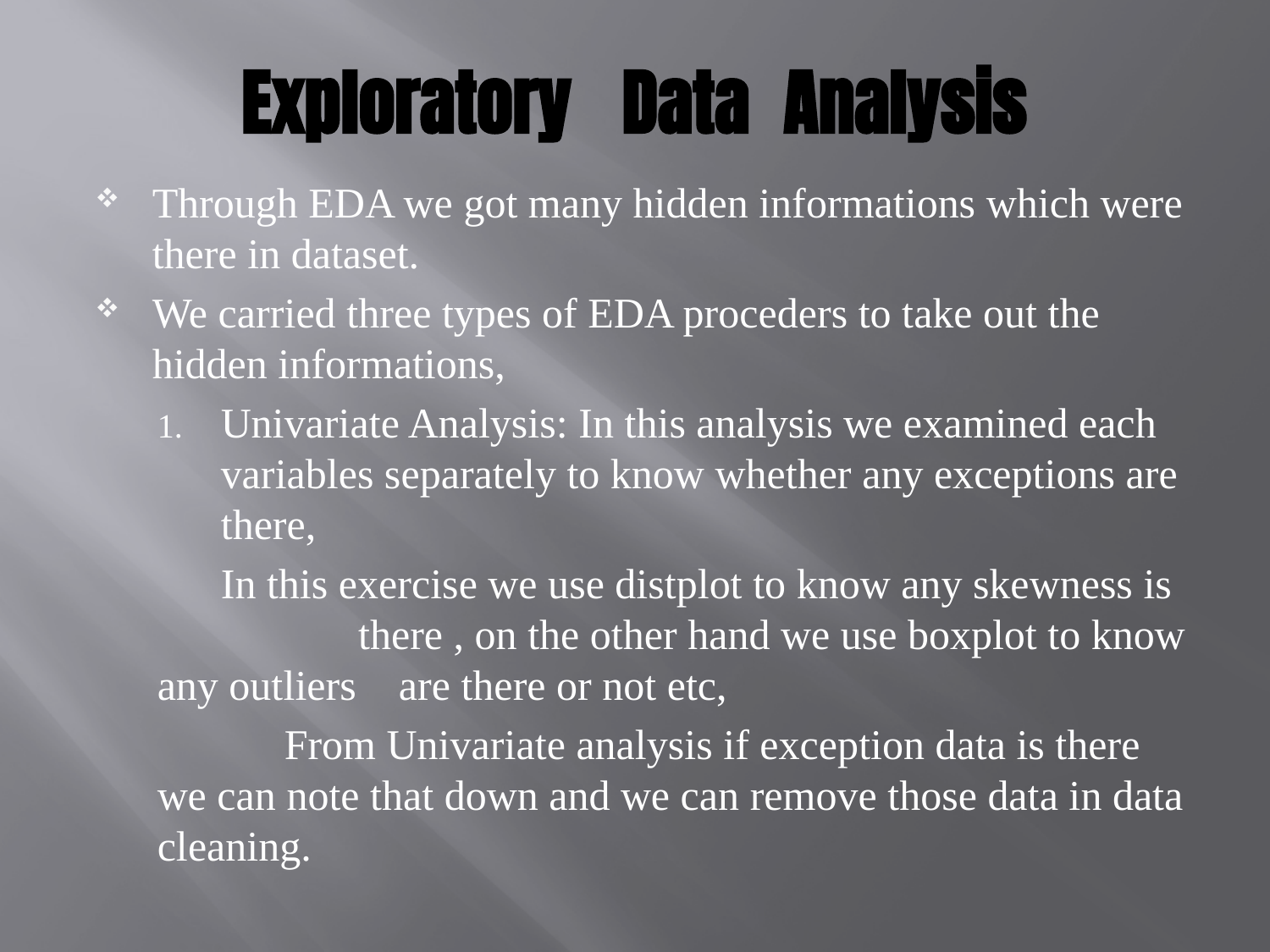

# Exploratory   Data  Analysis
Through EDA we got many hidden informations which were there in dataset.
We carried three types of EDA proceders to take out the hidden informations,
Univariate Analysis: In this analysis we examined each variables separately to know whether any exceptions are there,
      In this exercise we use distplot to know any skewness is                      there , on the other hand we use boxplot to know any outliers    are there or not etc,
	From Univariate analysis if exception data is there we can note that down and we can remove those data in data cleaning.